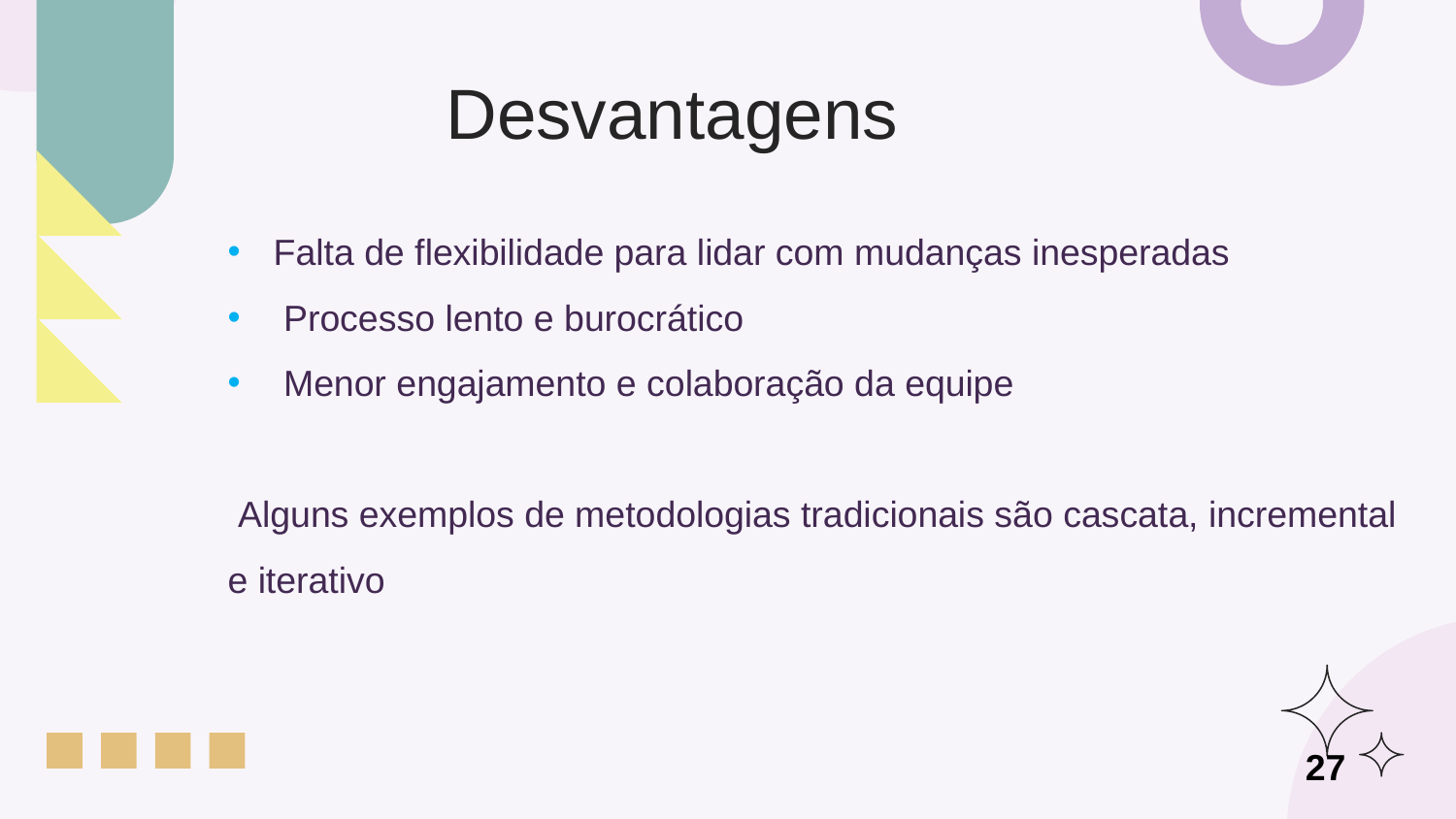

# Desvantagens
Falta de flexibilidade para lidar com mudanças inesperadas
 Processo lento e burocrático
 Menor engajamento e colaboração da equipe

 Alguns exemplos de metodologias tradicionais são cascata, incremental e iterativo

27